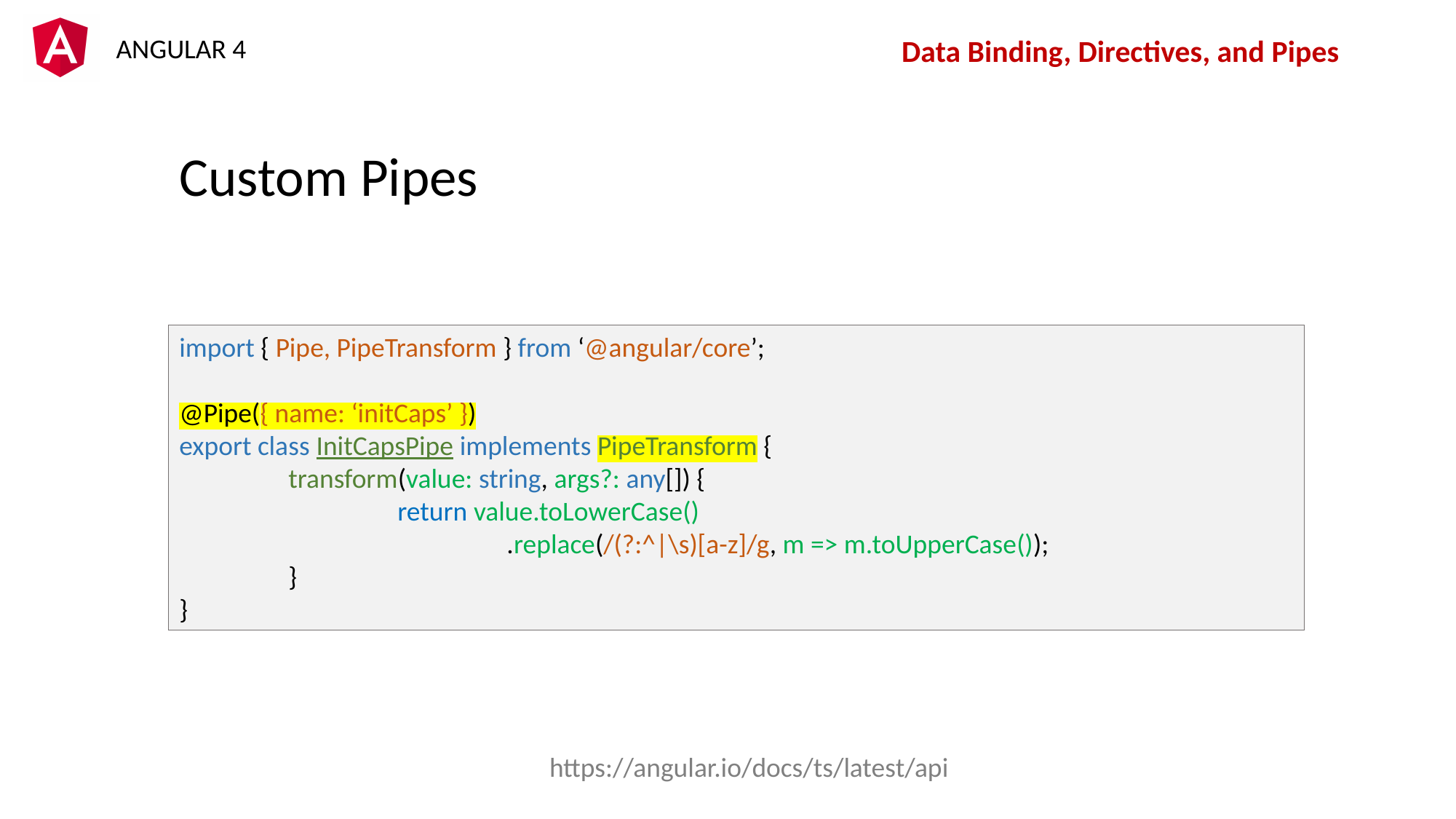

Data Binding, Directives, and Pipes
Custom Pipes
import { Pipe, PipeTransform } from ‘@angular/core’;

@Pipe({ name: ‘initCaps’ })
export class InitCapsPipe implements PipeTransform {
	transform(value: string, args?: any[]) {
		return value.toLowerCase()
			.replace(/(?:^|\s)[a-z]/g, m => m.toUpperCase());
	}
}
https://angular.io/docs/ts/latest/api